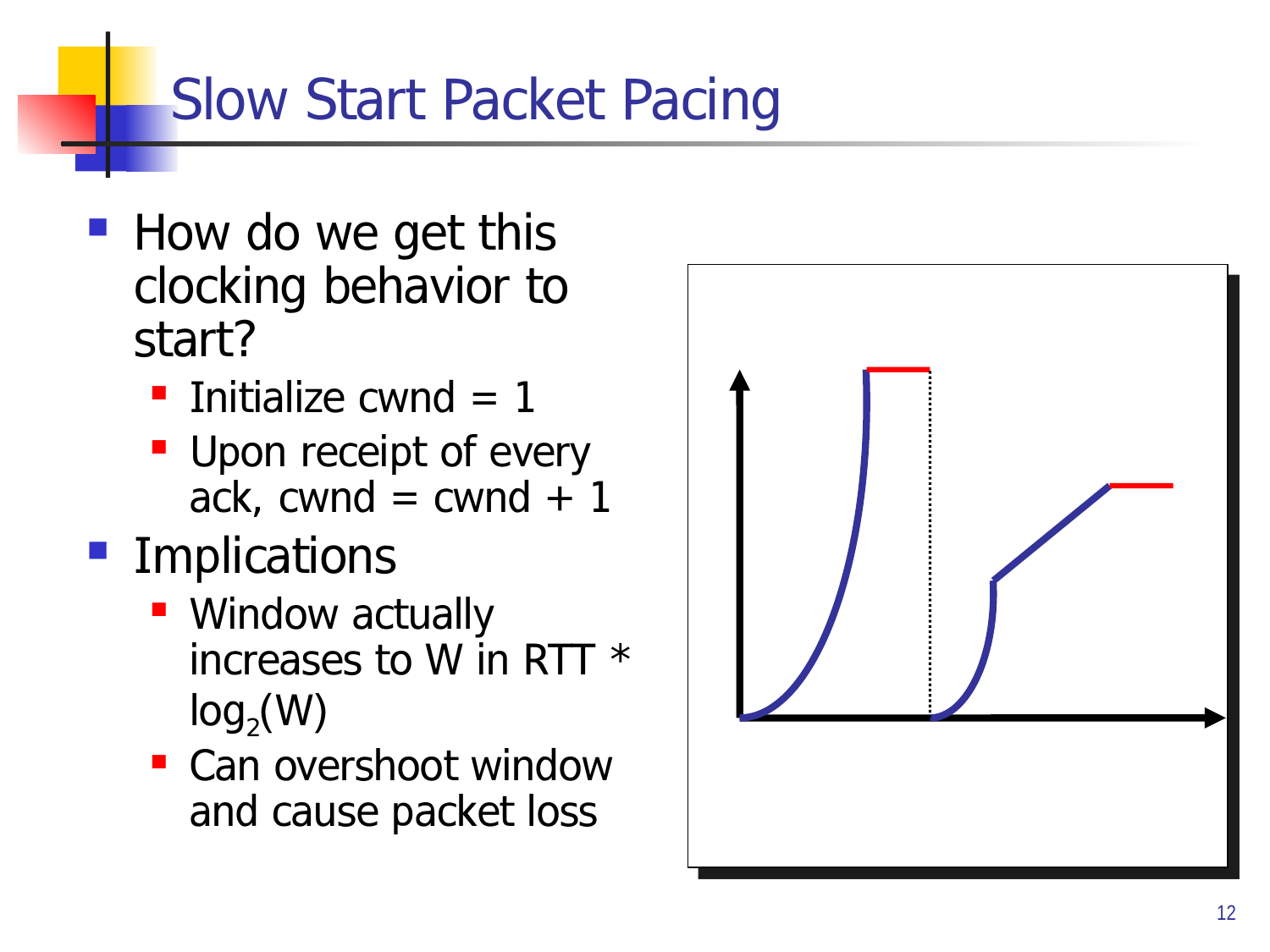

# Slow Start Packet Pacing
How do we get this clocking behavior to start?
Initialize cwnd = 1
Upon receipt of every ack, cwnd = cwnd + 1
Implications
Window actually increases to W in RTT * log2(W)
Can overshoot window and cause packet loss

12